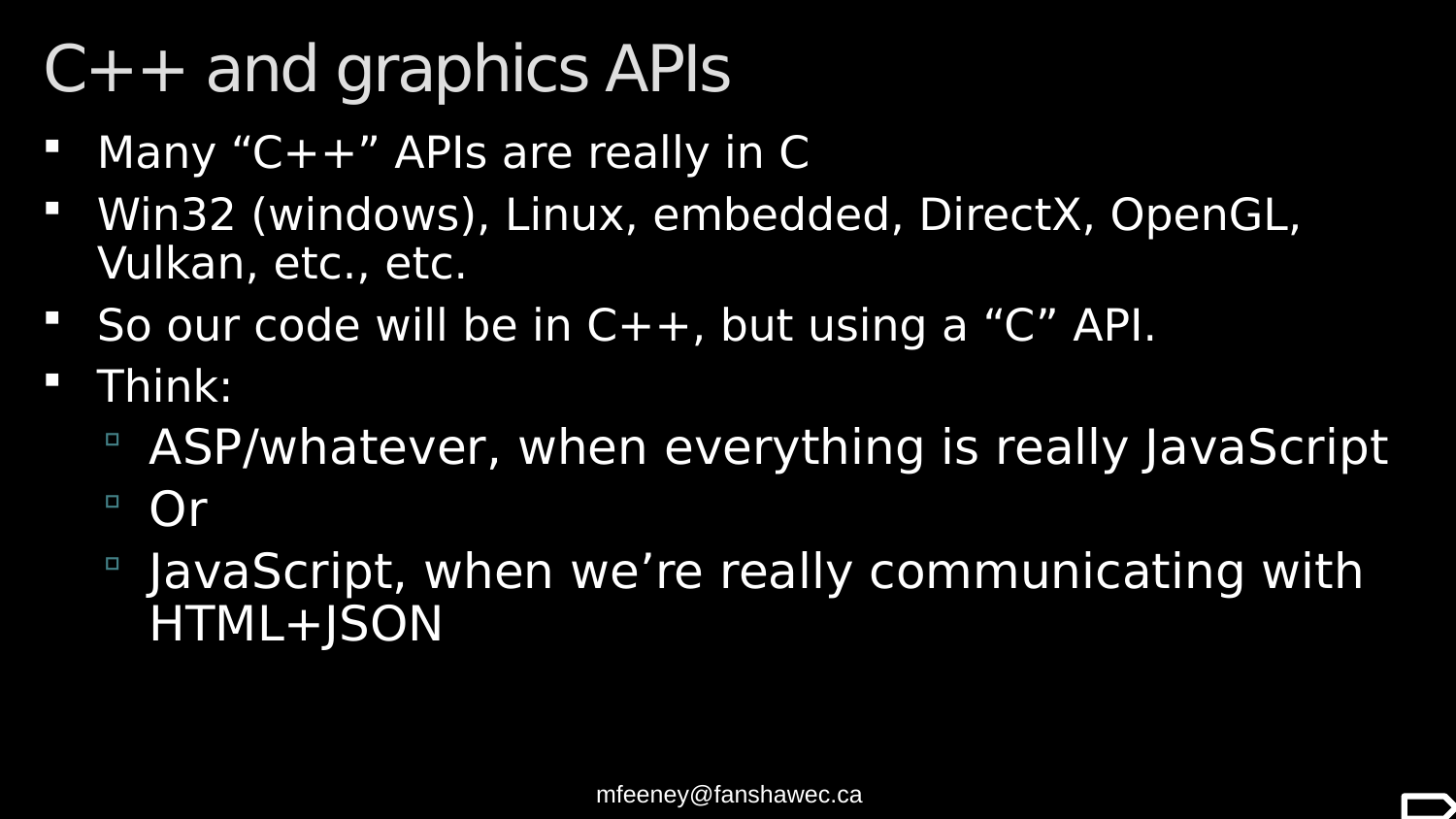

# C++ and graphics APIs
Many “C++” APIs are really in C
Win32 (windows), Linux, embedded, DirectX, OpenGL, Vulkan, etc., etc.
So our code will be in C++, but using a “C” API.
Think:
ASP/whatever, when everything is really JavaScript
Or
JavaScript, when we’re really communicating with HTML+JSON